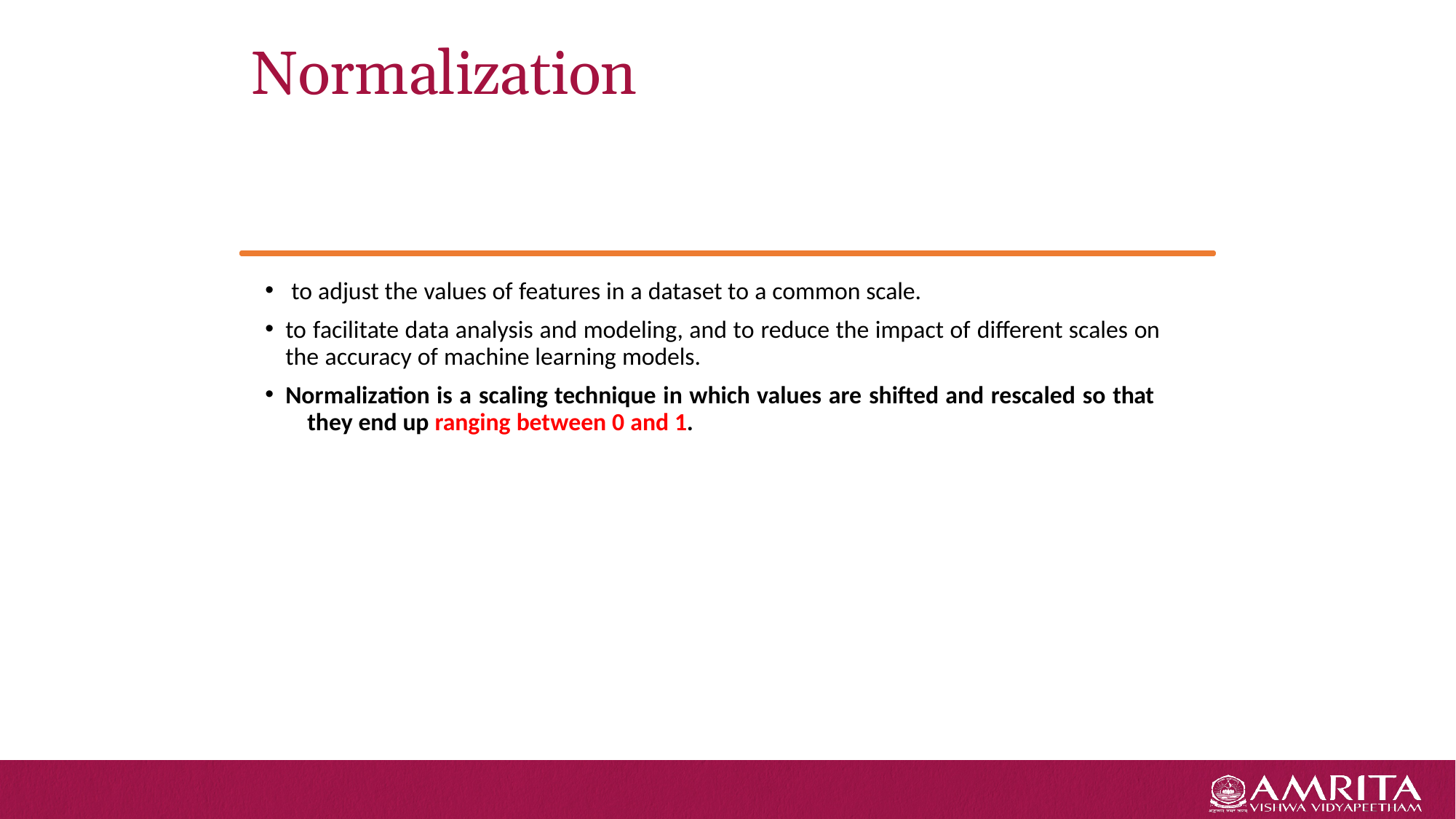

# Normalization

to adjust the values of features in a dataset to a common scale.
to facilitate data analysis and modeling, and to reduce the impact of different scales on 	the accuracy of machine learning models.
Normalization is a scaling technique in which values are shifted and rescaled so that 	they end up ranging between 0 and 1.